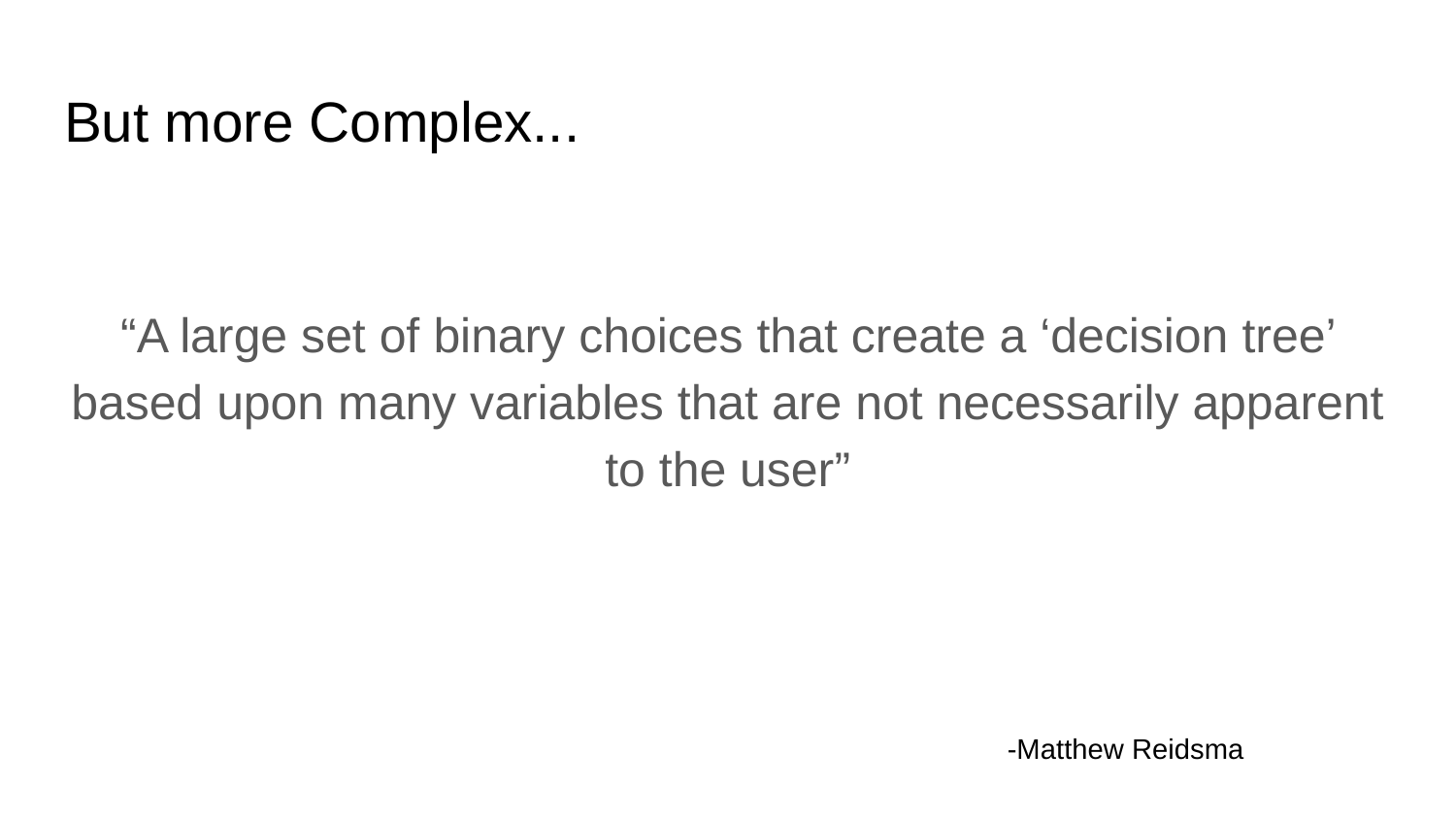

# But more Complex...
“A large set of binary choices that create a ‘decision tree’ based upon many variables that are not necessarily apparent to the user”

-Matthew Reidsma